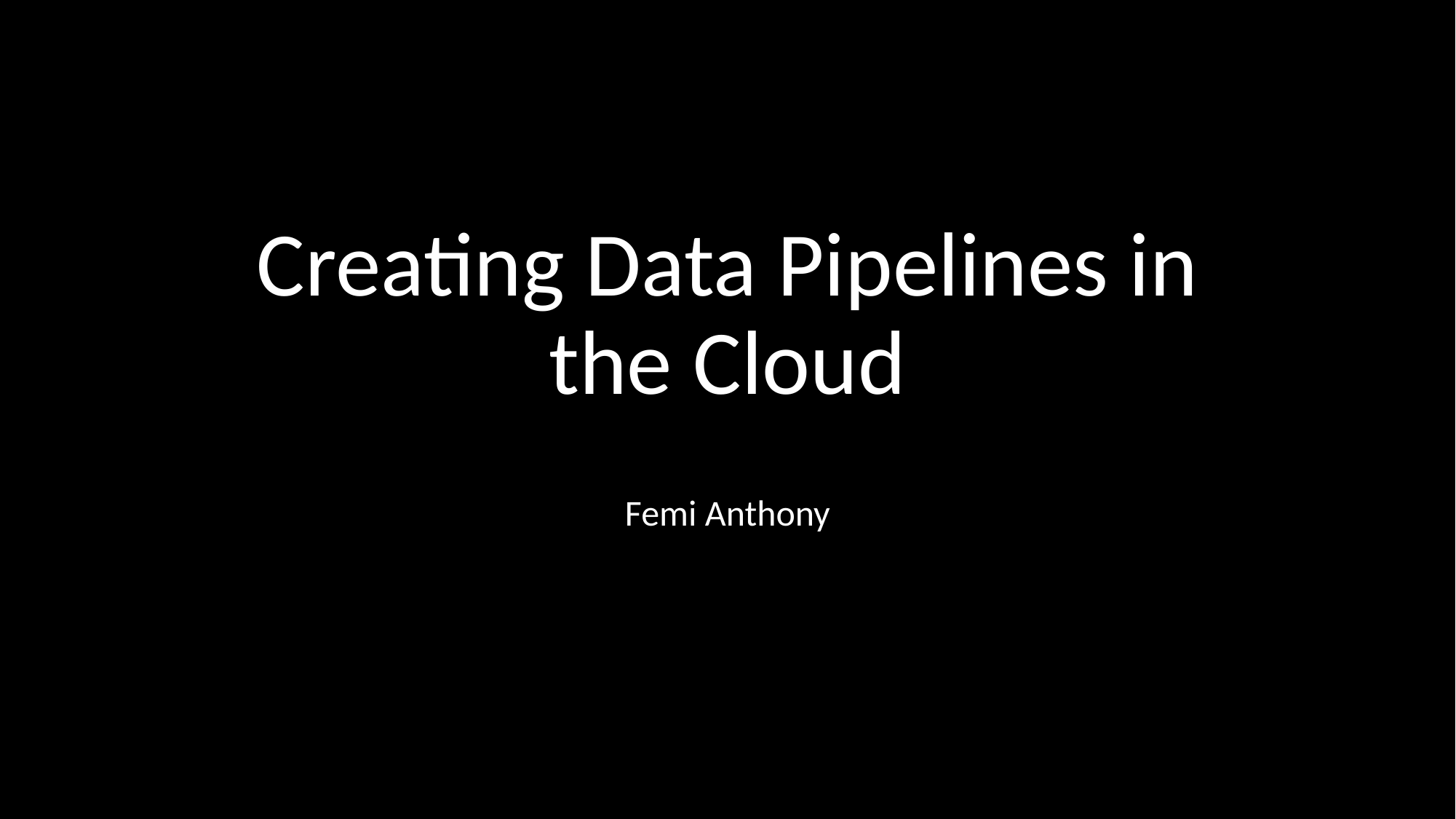

# Creating Data Pipelines in the Cloud

Femi Anthony